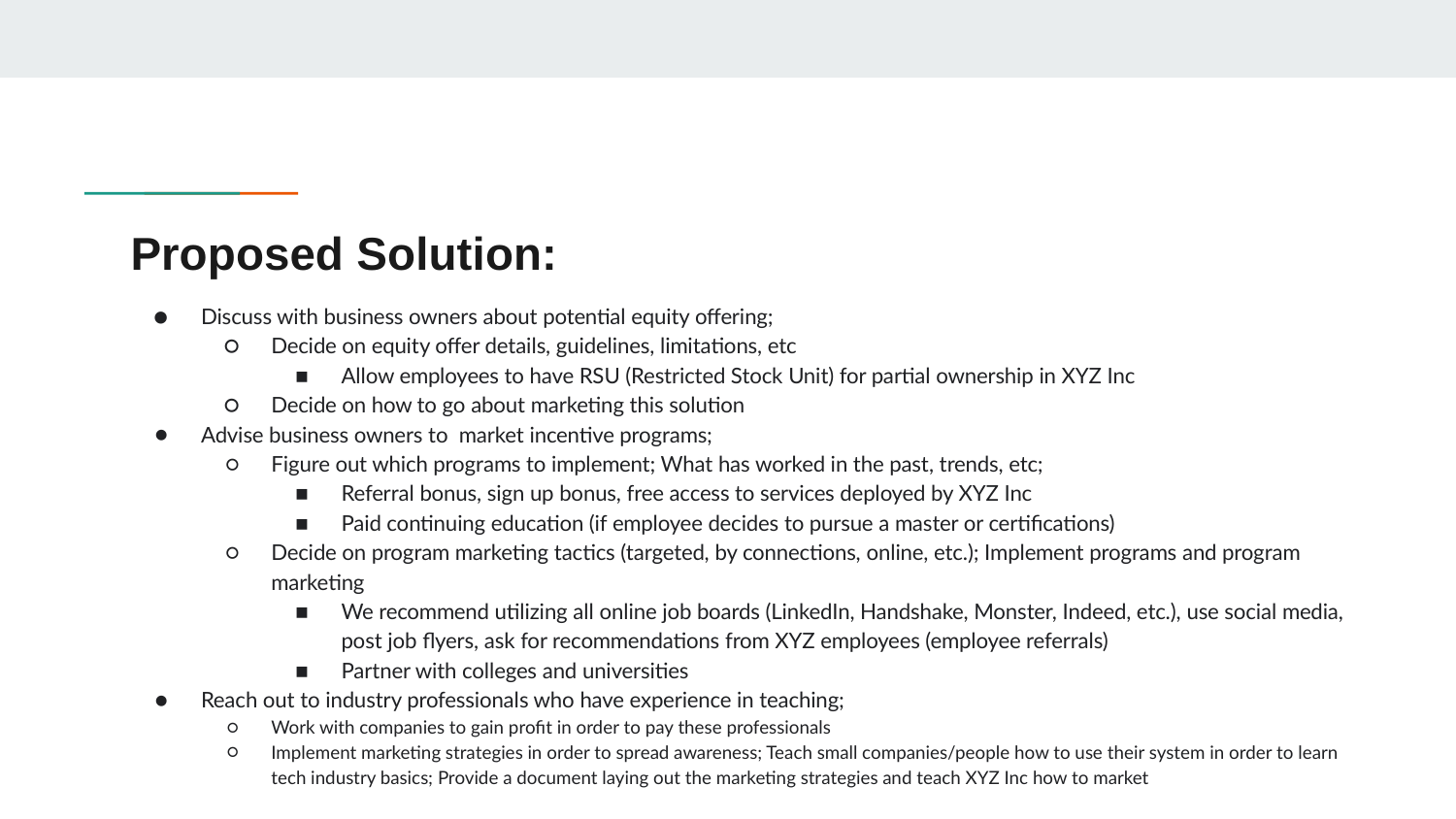

# Proposed Solution:
Discuss with business owners about potential equity offering;
Decide on equity offer details, guidelines, limitations, etc
Allow employees to have RSU (Restricted Stock Unit) for partial ownership in XYZ Inc
Decide on how to go about marketing this solution
Advise business owners to  market incentive programs;
Figure out which programs to implement; What has worked in the past, trends, etc;
Referral bonus, sign up bonus, free access to services deployed by XYZ Inc
Paid continuing education (if employee decides to pursue a master or certifications)
Decide on program marketing tactics (targeted, by connections, online, etc.); Implement programs and program marketing
We recommend utilizing all online job boards (LinkedIn, Handshake, Monster, Indeed, etc.), use social media, post job flyers, ask for recommendations from XYZ employees (employee referrals)
Partner with colleges and universities
Reach out to industry professionals who have experience in teaching;
Work with companies to gain profit in order to pay these professionals
Implement marketing strategies in order to spread awareness; Teach small companies/people how to use their system in order to learn tech industry basics; Provide a document laying out the marketing strategies and teach XYZ Inc how to market